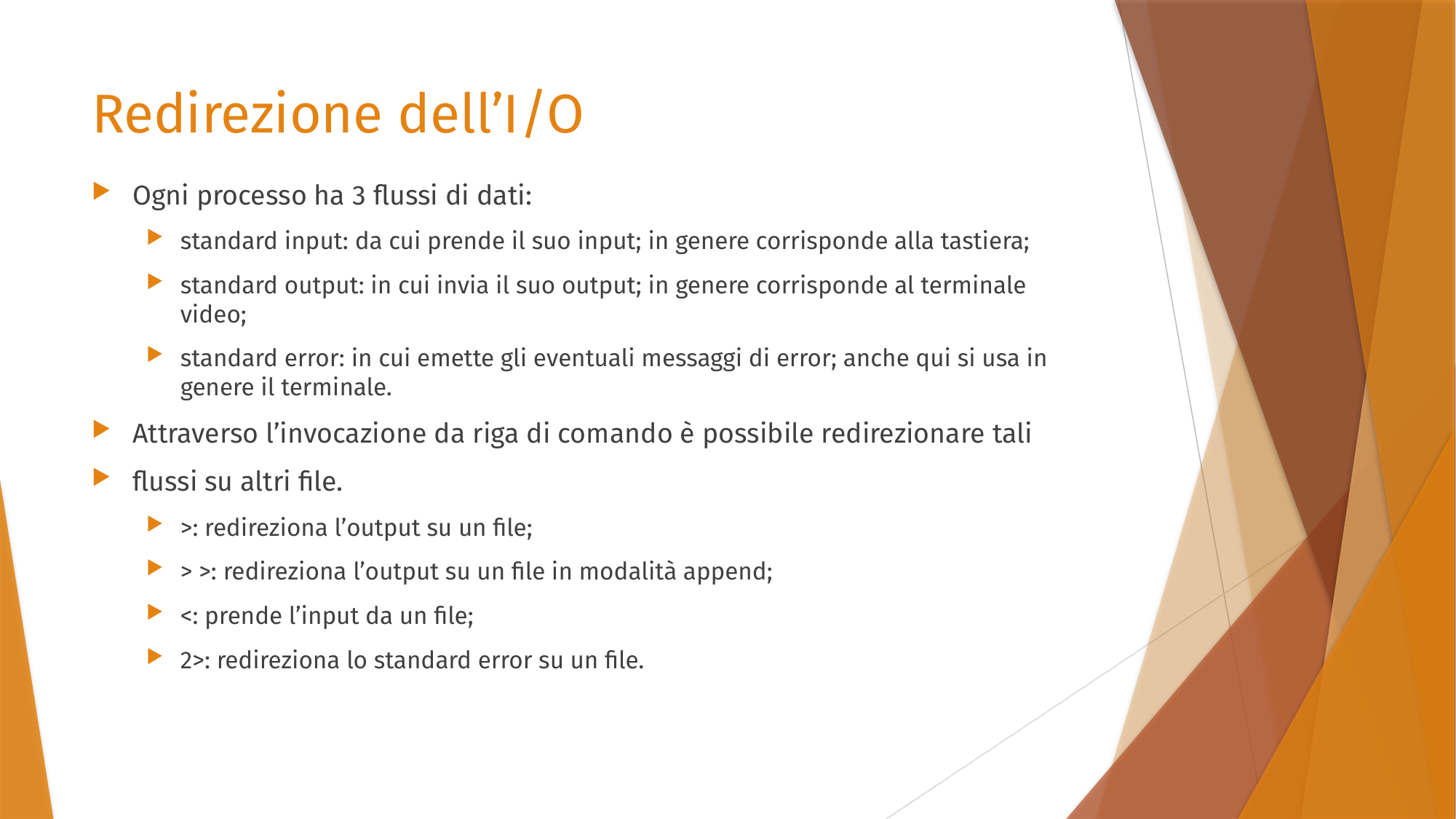

# Redirezione dell’I/O
Ogni processo ha 3 flussi di dati:
standard input: da cui prende il suo input; in genere corrisponde alla tastiera;
standard output: in cui invia il suo output; in genere corrisponde al terminale video;
standard error: in cui emette gli eventuali messaggi di error; anche qui si usa in genere il terminale.
Attraverso l’invocazione da riga di comando è possibile redirezionare tali
flussi su altri file.
>: redireziona l’output su un file;
> >: redireziona l’output su un file in modalità append;
<: prende l’input da un file;
2>: redireziona lo standard error su un file.